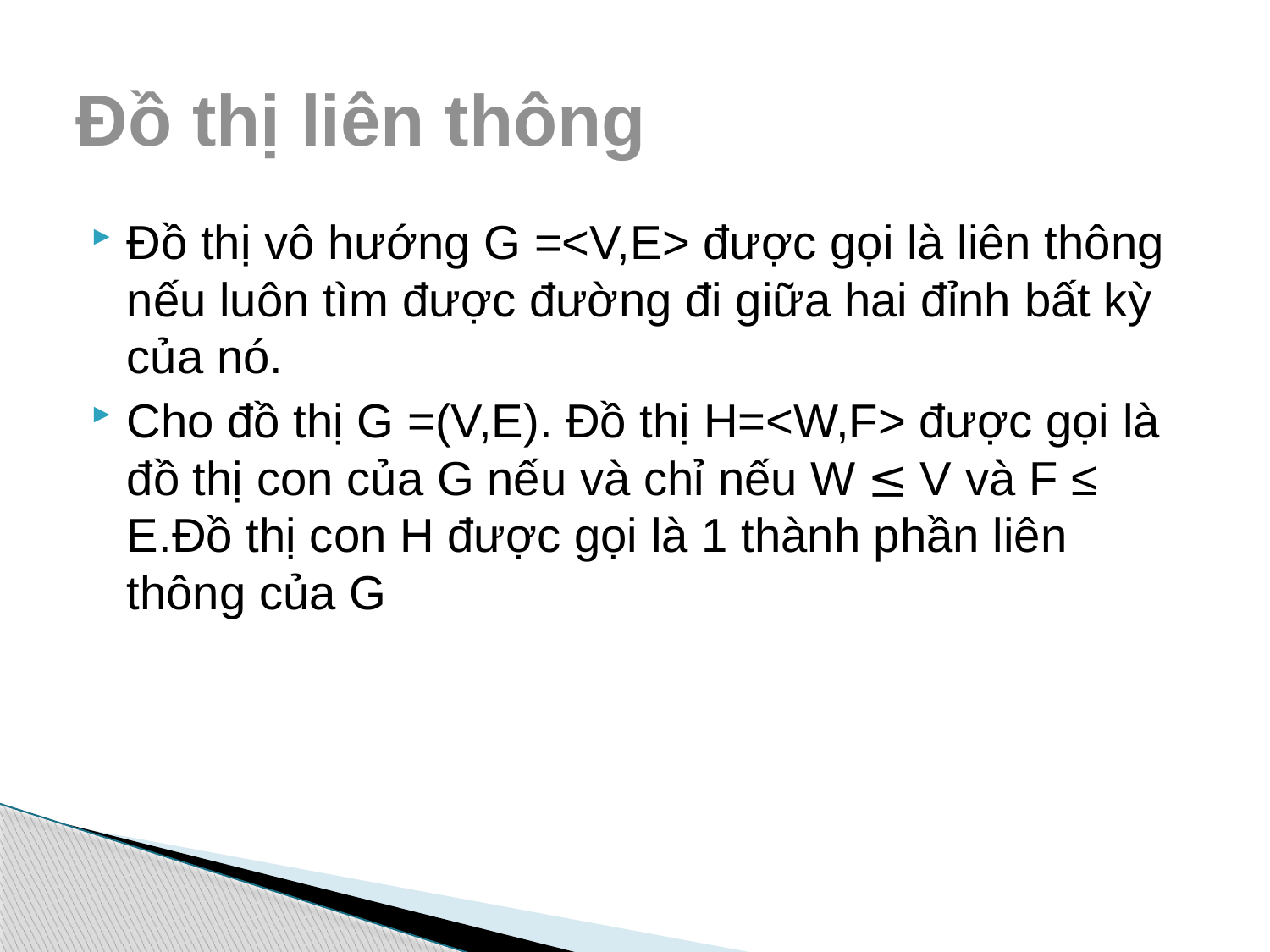

# Đồ thị liên thông
Đồ thị vô hướng G =<V,E> được gọi là liên thông nếu luôn tìm được đường đi giữa hai đỉnh bất kỳ của nó.
Cho đồ thị G =(V,E). Đồ thị H=<W,F> được gọi là đồ thị con của G nếu và chỉ nếu W ≤ V và F ≤ E.Đồ thị con H được gọi là 1 thành phần liên thông của G